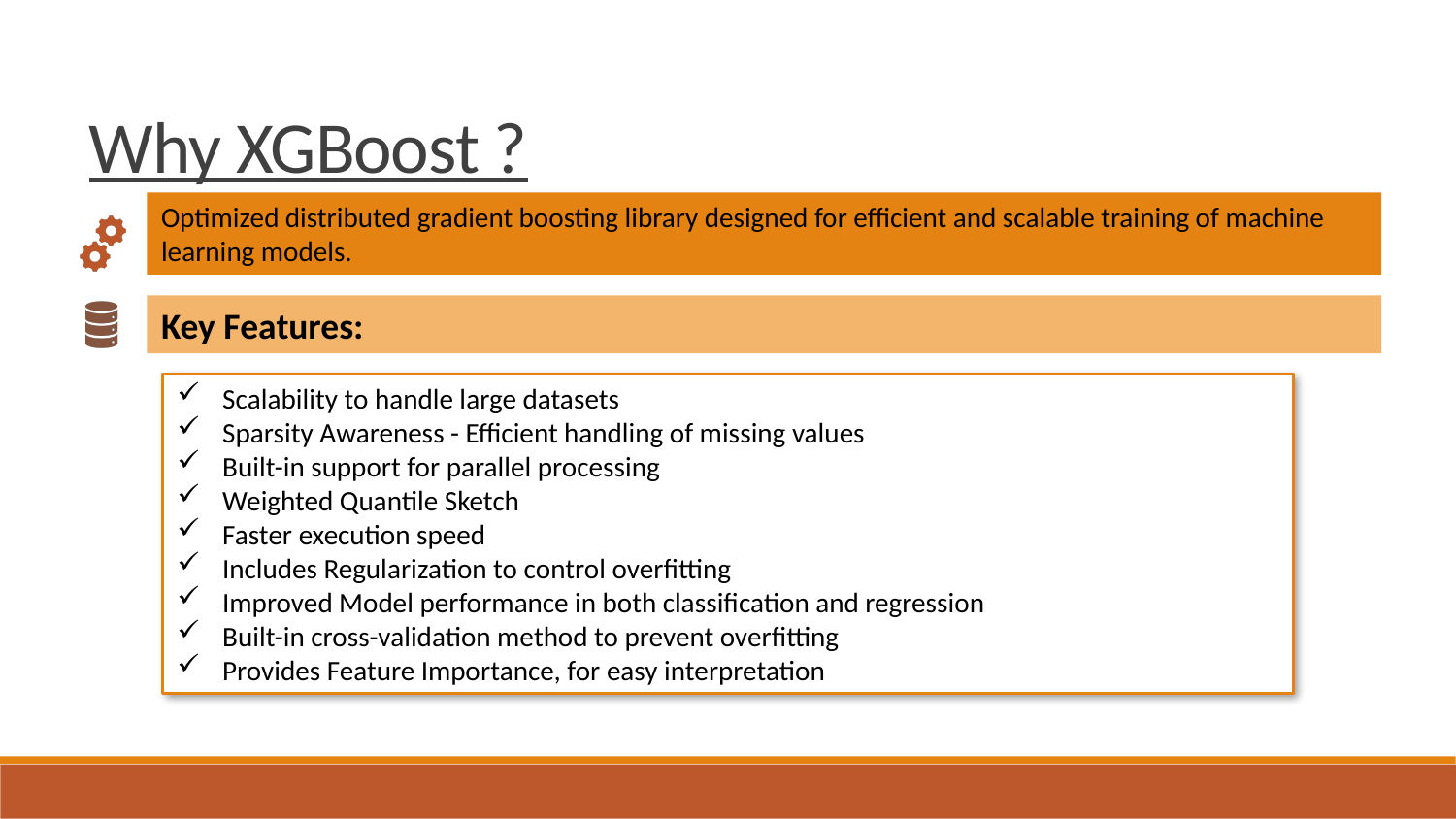

Why XGBoost ?
Optimized distributed gradient boosting library designed for efficient and scalable training of machine learning models.

Key Features:
Scalability to handle large datasets
Sparsity Awareness - Efficient handling of missing values
Built-in support for parallel processing
Weighted Quantile Sketch
Faster execution speed
Includes Regularization to control overfitting
Improved Model performance in both classification and regression
Built-in cross-validation method to prevent overfitting
Provides Feature Importance, for easy interpretation